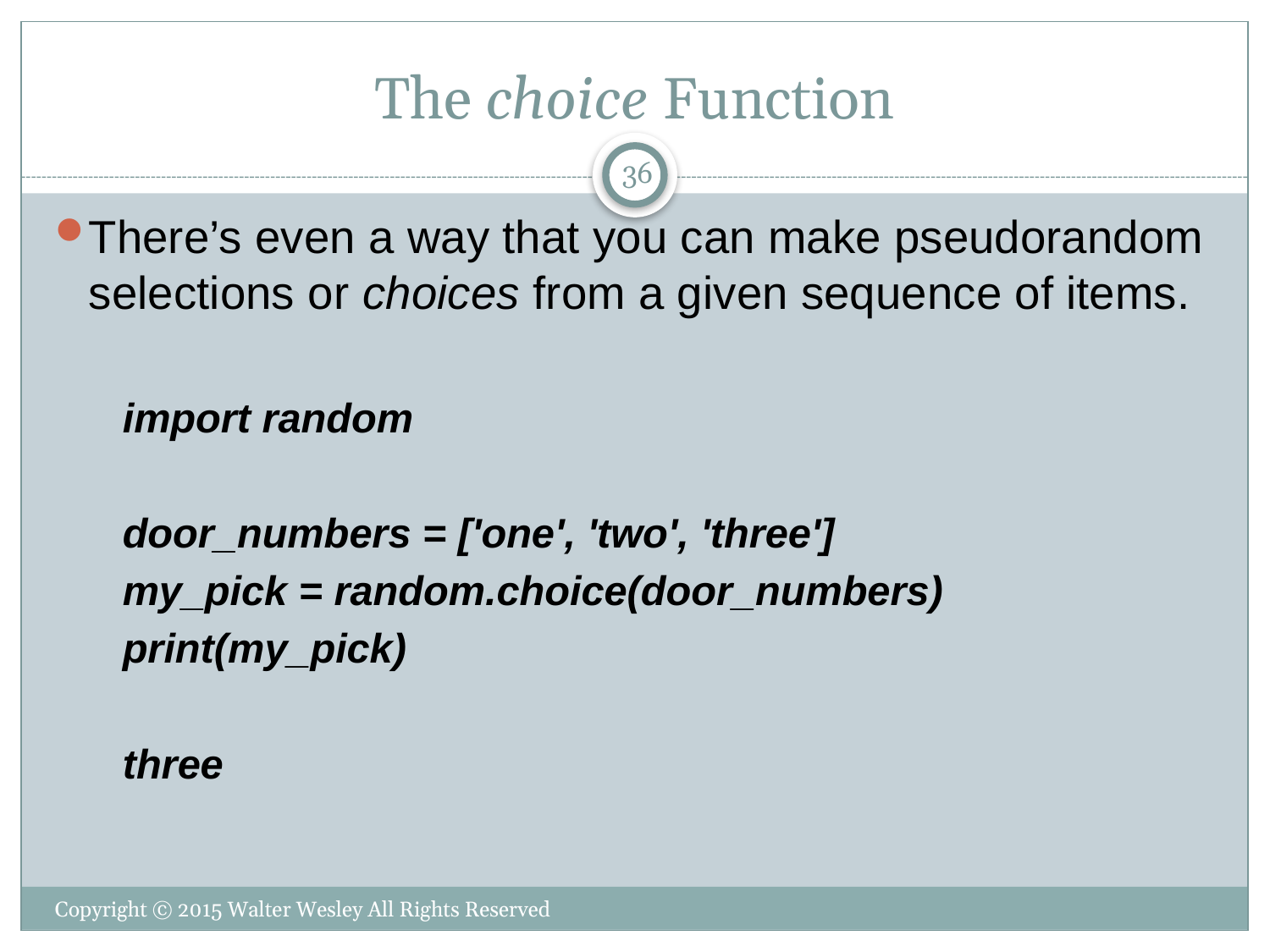

# The choice Function
36
There’s even a way that you can make pseudorandom selections or choices from a given sequence of items.

import random

door_numbers = ['one', 'two', 'three']
my_pick = random.choice(door_numbers)
print(my_pick)

three

Copyright © 2015 Walter Wesley All Rights Reserved